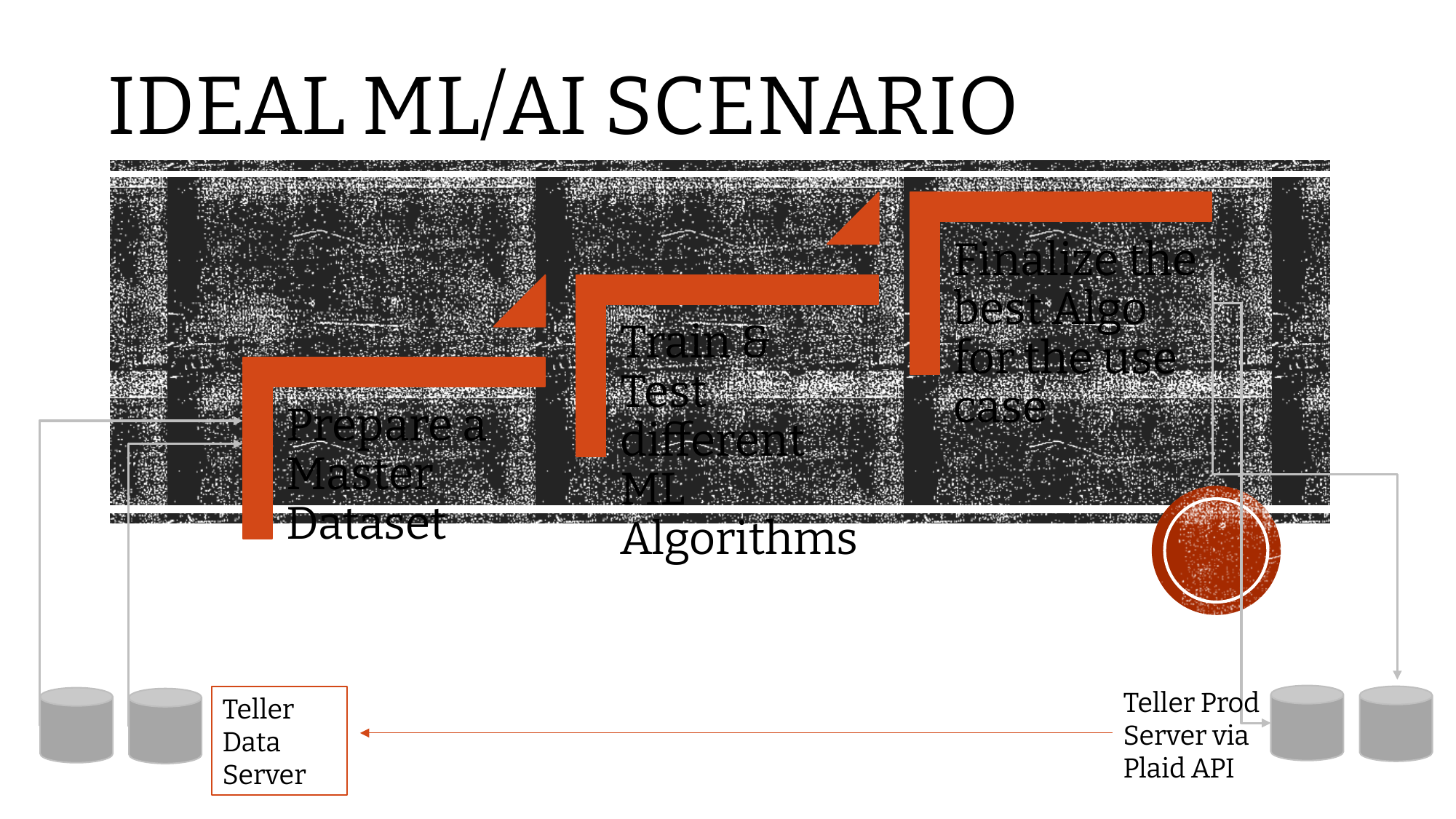

Ideal ML/AI Scenario
Prepare a Master Dataset
Train & Test different ML Algorithms
Finalize the best Algo for the use case
Teller Prod Server via Plaid API
Daas APIs

Teller
Data Server